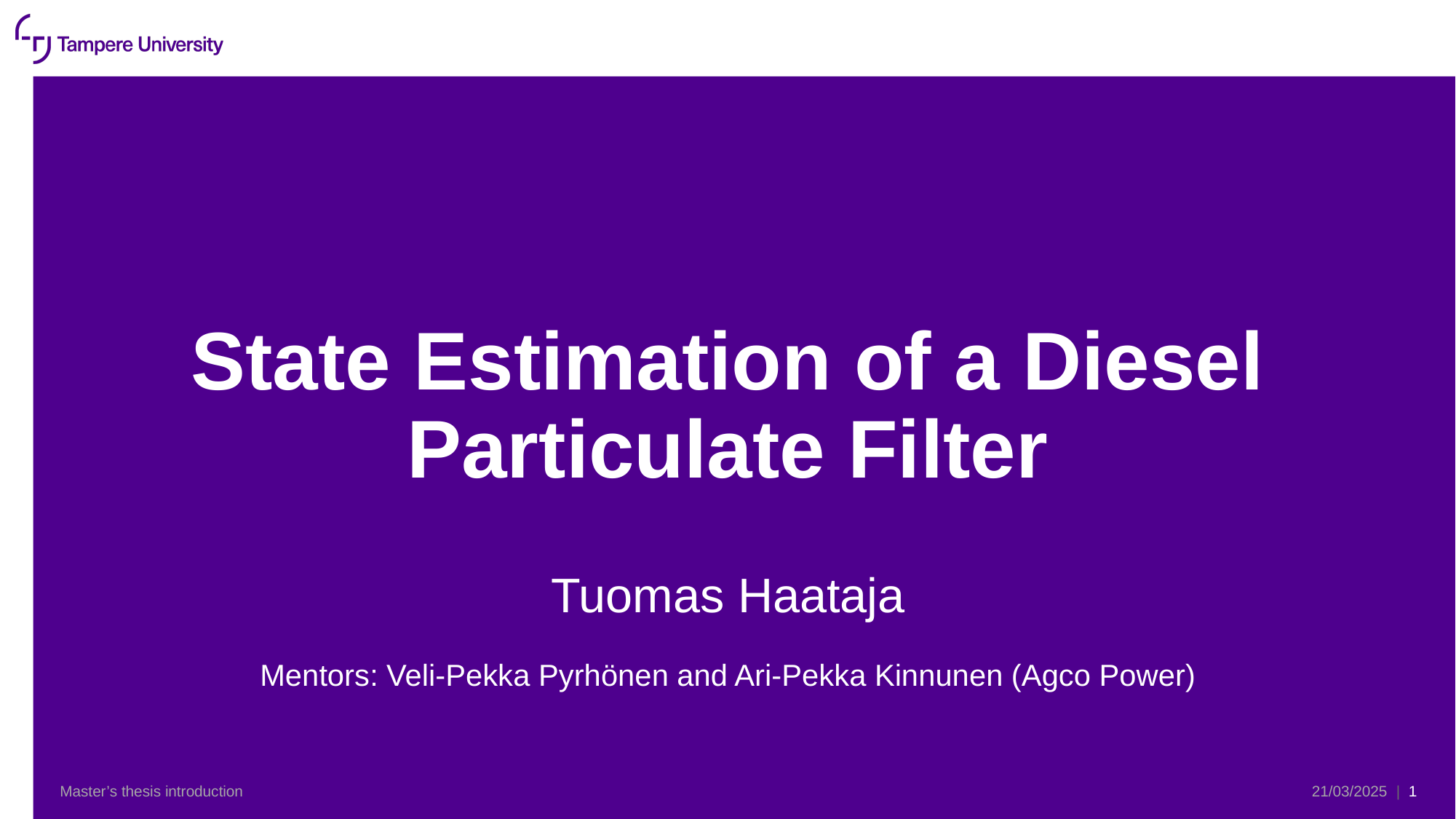

# State Estimation of a Diesel Particulate Filter
Tuomas Haataja
Mentors: Veli-Pekka Pyrhönen and Ari-Pekka Kinnunen (Agco Power)
Master’s thesis introduction
21/03/2025
|  1